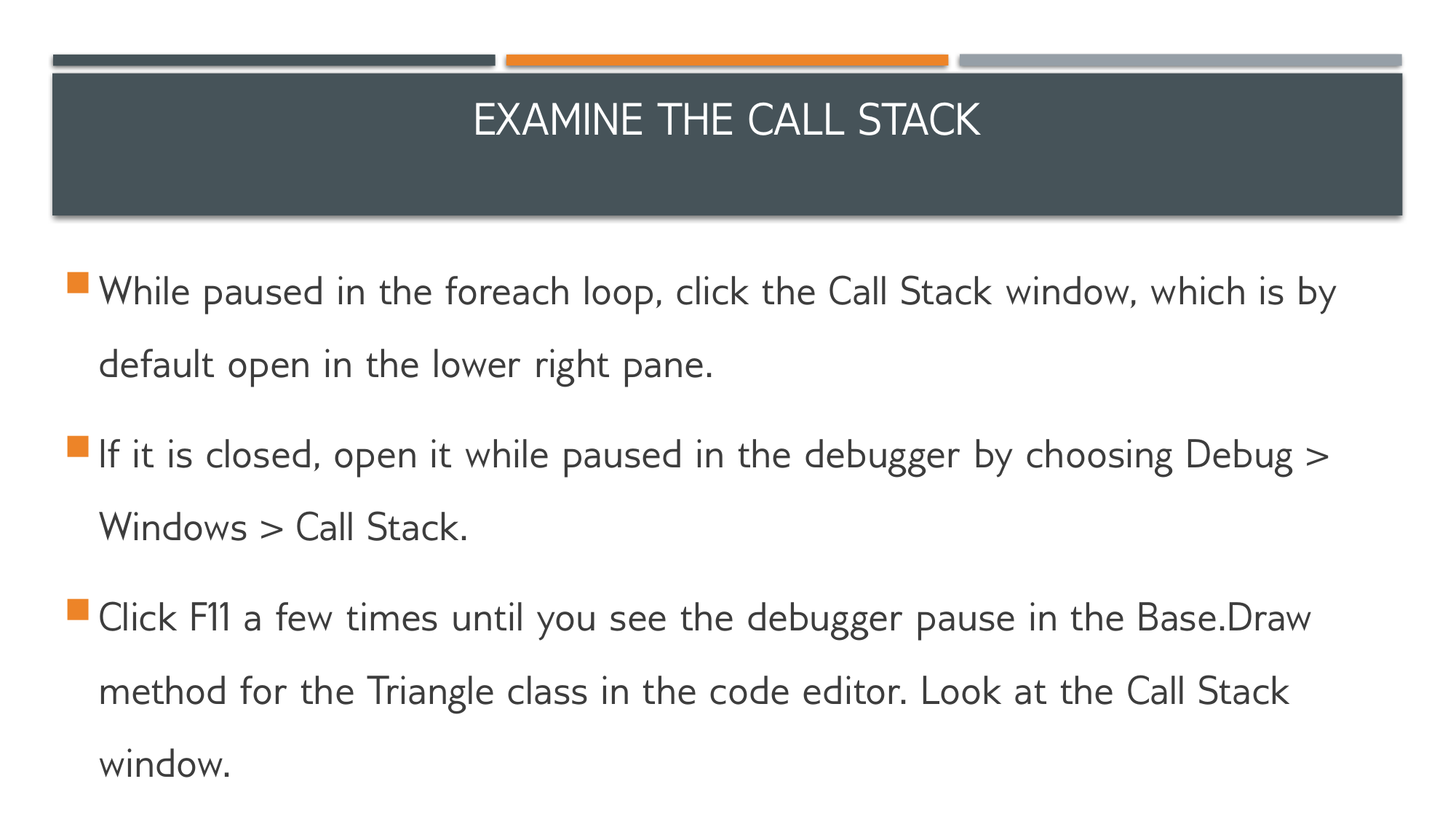

# Examine the call stack
While paused in the foreach loop, click the Call Stack window, which is by default open in the lower right pane.
If it is closed, open it while paused in the debugger by choosing Debug > Windows > Call Stack.
Click F11 a few times until you see the debugger pause in the Base.Draw method for the Triangle class in the code editor. Look at the Call Stack window.